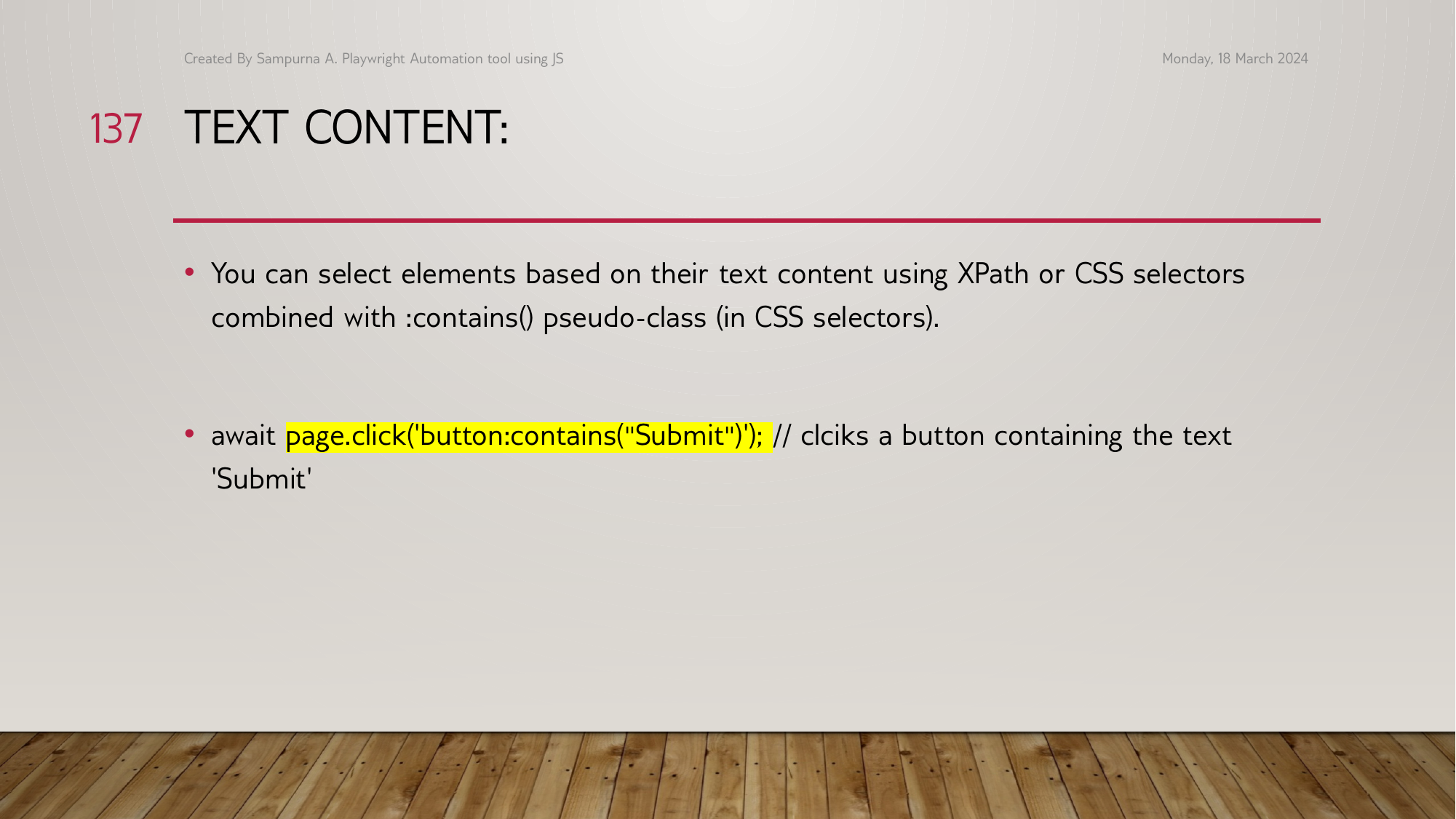

Created By Sampurna A. Playwright Automation tool using JS
Monday, 18 March 2024
137
# Text Content:
You can select elements based on their text content using XPath or CSS selectors combined with :contains() pseudo-class (in CSS selectors).

await page.click('button:contains("Submit")'); // clciks a button containing the text 'Submit'